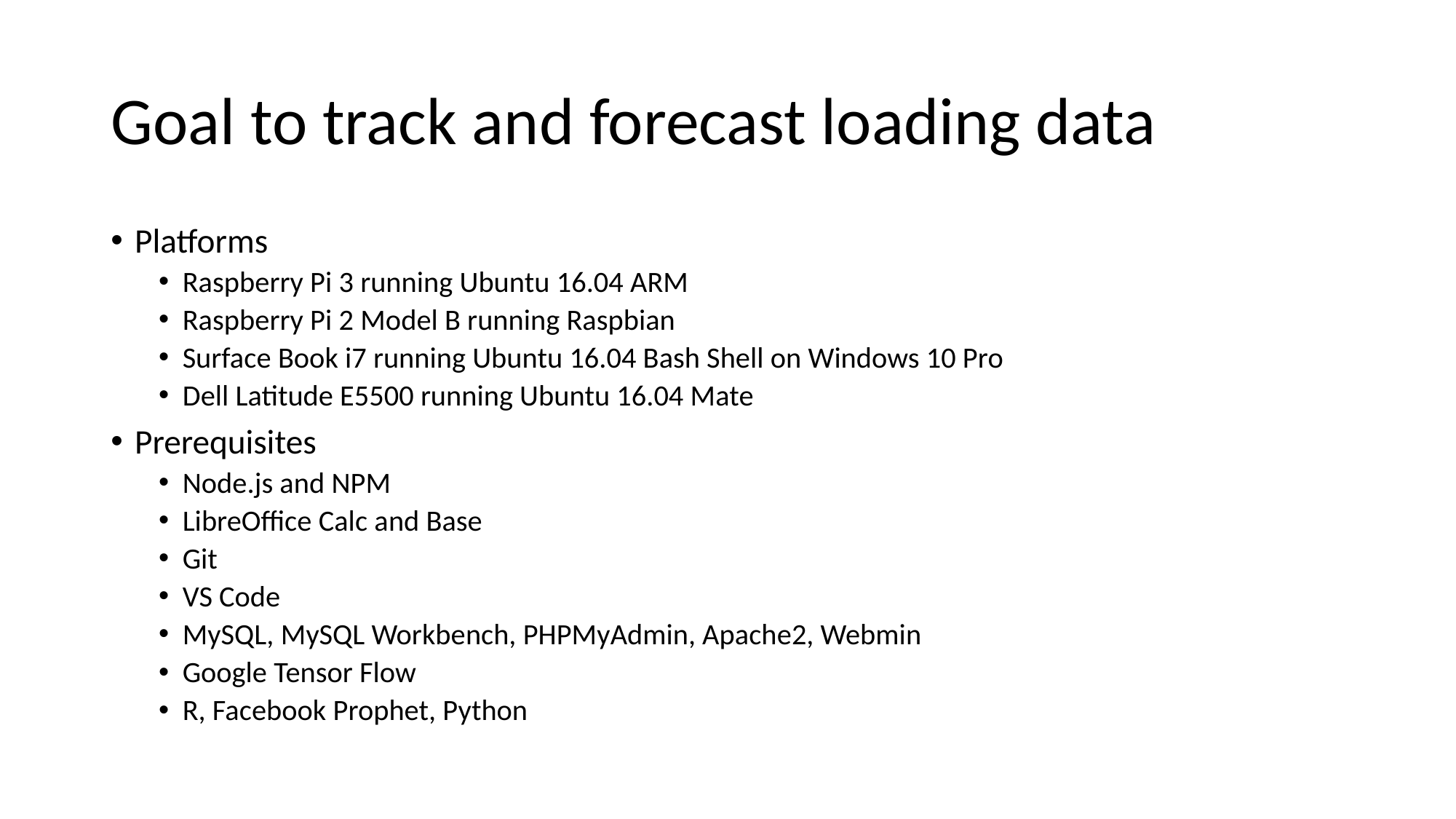

# Goal to track and forecast loading data
Platforms
Raspberry Pi 3 running Ubuntu 16.04 ARM
Raspberry Pi 2 Model B running Raspbian
Surface Book i7 running Ubuntu 16.04 Bash Shell on Windows 10 Pro
Dell Latitude E5500 running Ubuntu 16.04 Mate
Prerequisites
Node.js and NPM
LibreOffice Calc and Base
Git
VS Code
MySQL, MySQL Workbench, PHPMyAdmin, Apache2, Webmin
Google Tensor Flow
R, Facebook Prophet, Python